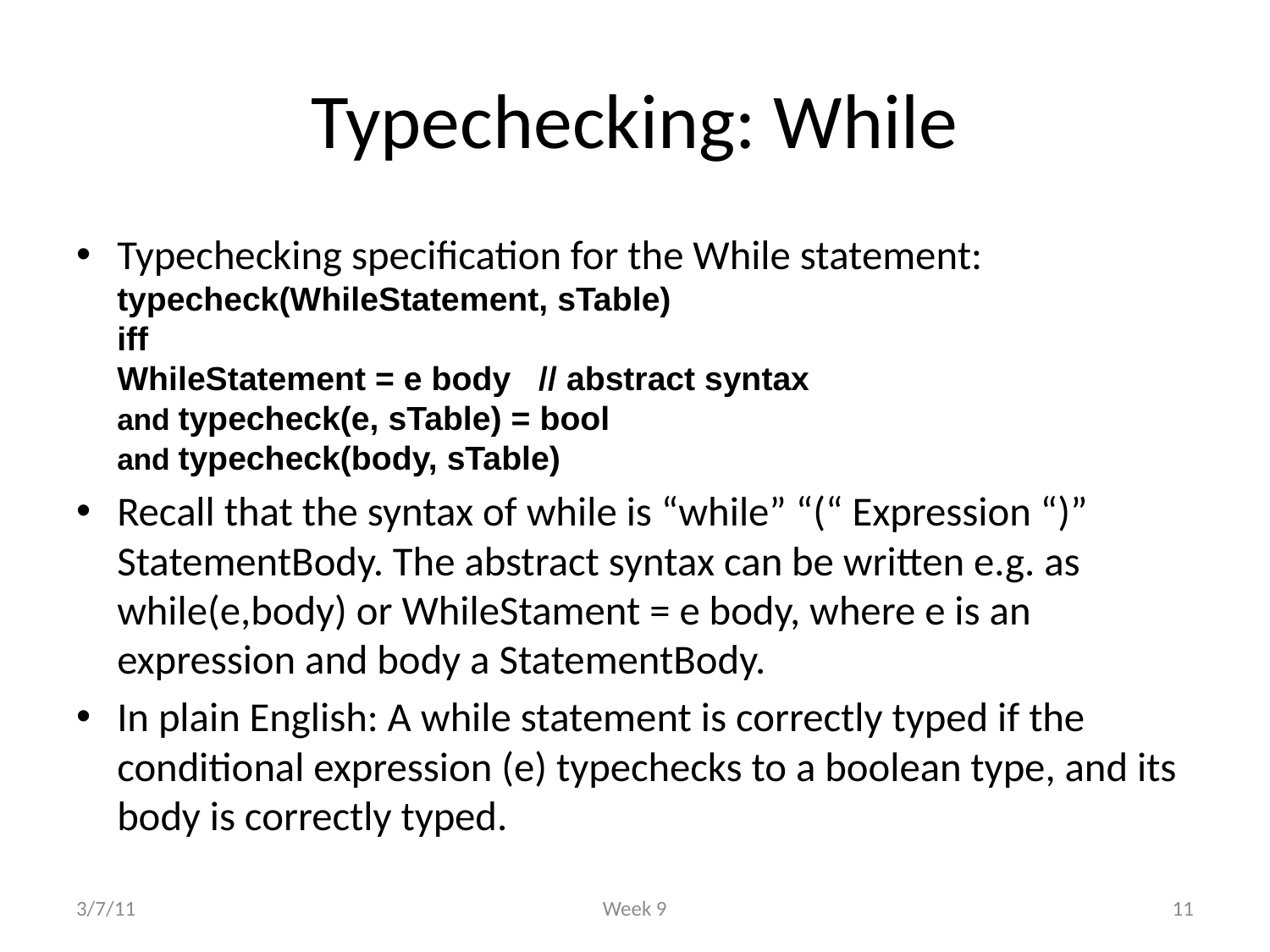

# Typechecking: While
Typechecking specification for the While statement:
typecheck(WhileStatement, sTable)
iff
WhileStatement = e body   // abstract syntax
and typecheck(e, sTable) = bool
and typecheck(body, sTable)
Recall that the syntax of while is “while” “(“ Expression “)” StatementBody. The abstract syntax can be written e.g. as while(e,body) or WhileStament = e body, where e is an expression and body a StatementBody.
In plain English: A while statement is correctly typed if the conditional expression (e) typechecks to a boolean type, and its body is correctly typed.
3/7/11
Week 9
11